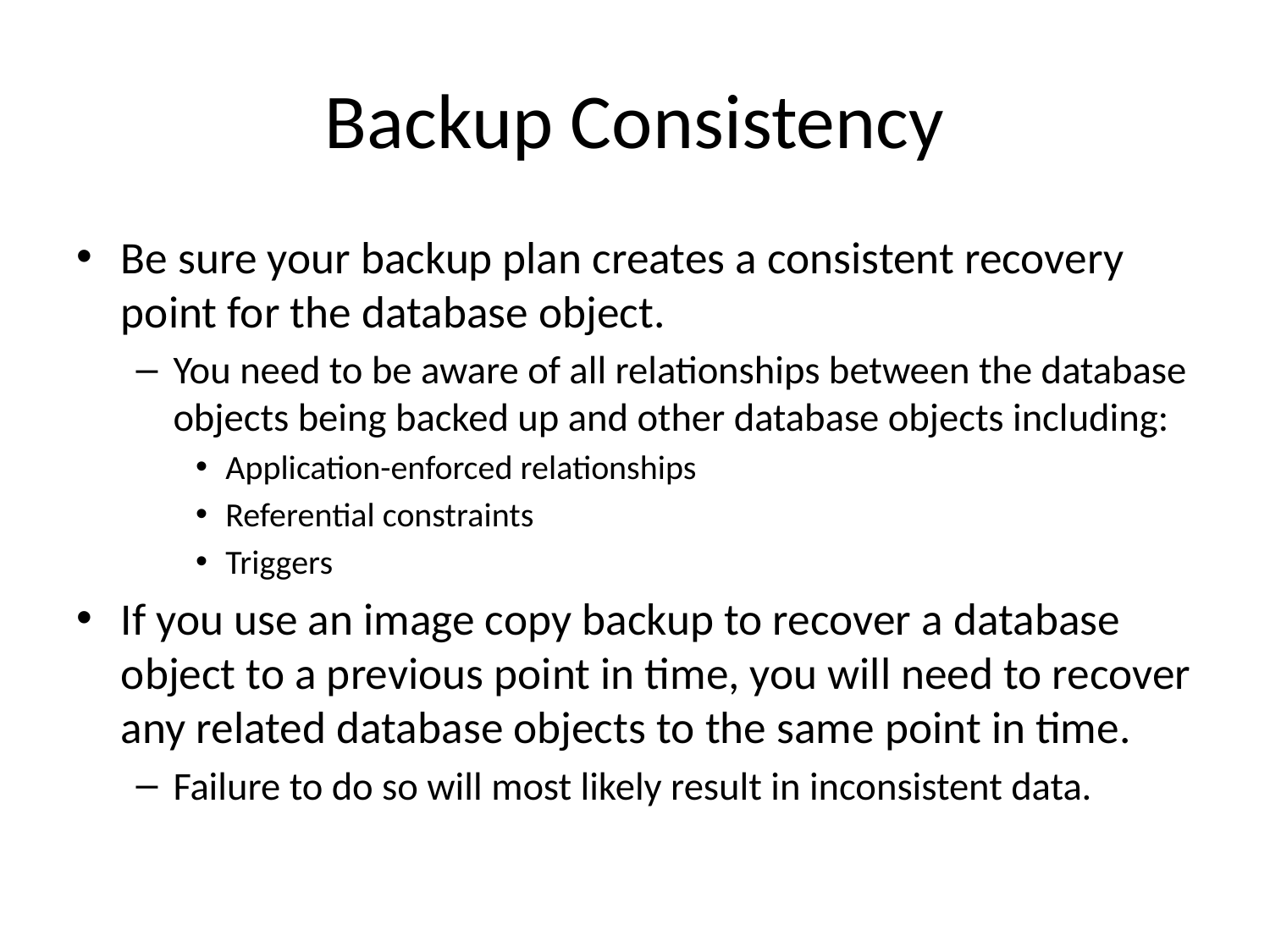

# Backup Consistency
Be sure your backup plan creates a consistent recovery point for the database object.
You need to be aware of all relationships between the database objects being backed up and other database objects including:
Application-enforced relationships
Referential constraints
Triggers
If you use an image copy backup to recover a database object to a previous point in time, you will need to recover any related database objects to the same point in time.
Failure to do so will most likely result in inconsistent data.